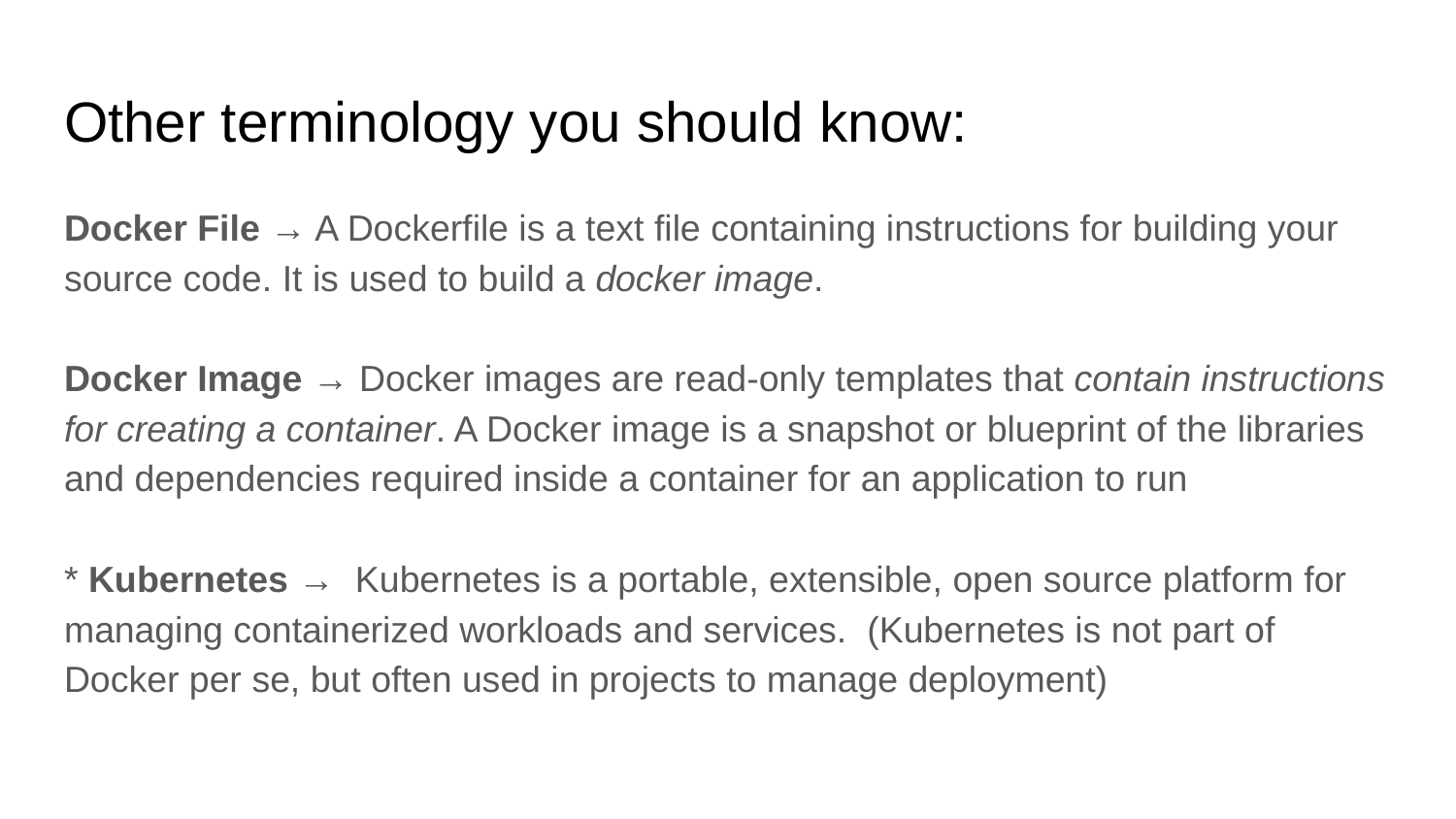

# Other terminology you should know:
Docker File → A Dockerfile is a text file containing instructions for building your source code. It is used to build a docker image.
Docker Image → Docker images are read-only templates that contain instructions for creating a container. A Docker image is a snapshot or blueprint of the libraries and dependencies required inside a container for an application to run
* Kubernetes →  Kubernetes is a portable, extensible, open source platform for managing containerized workloads and services.  (Kubernetes is not part of Docker per se, but often used in projects to manage deployment)